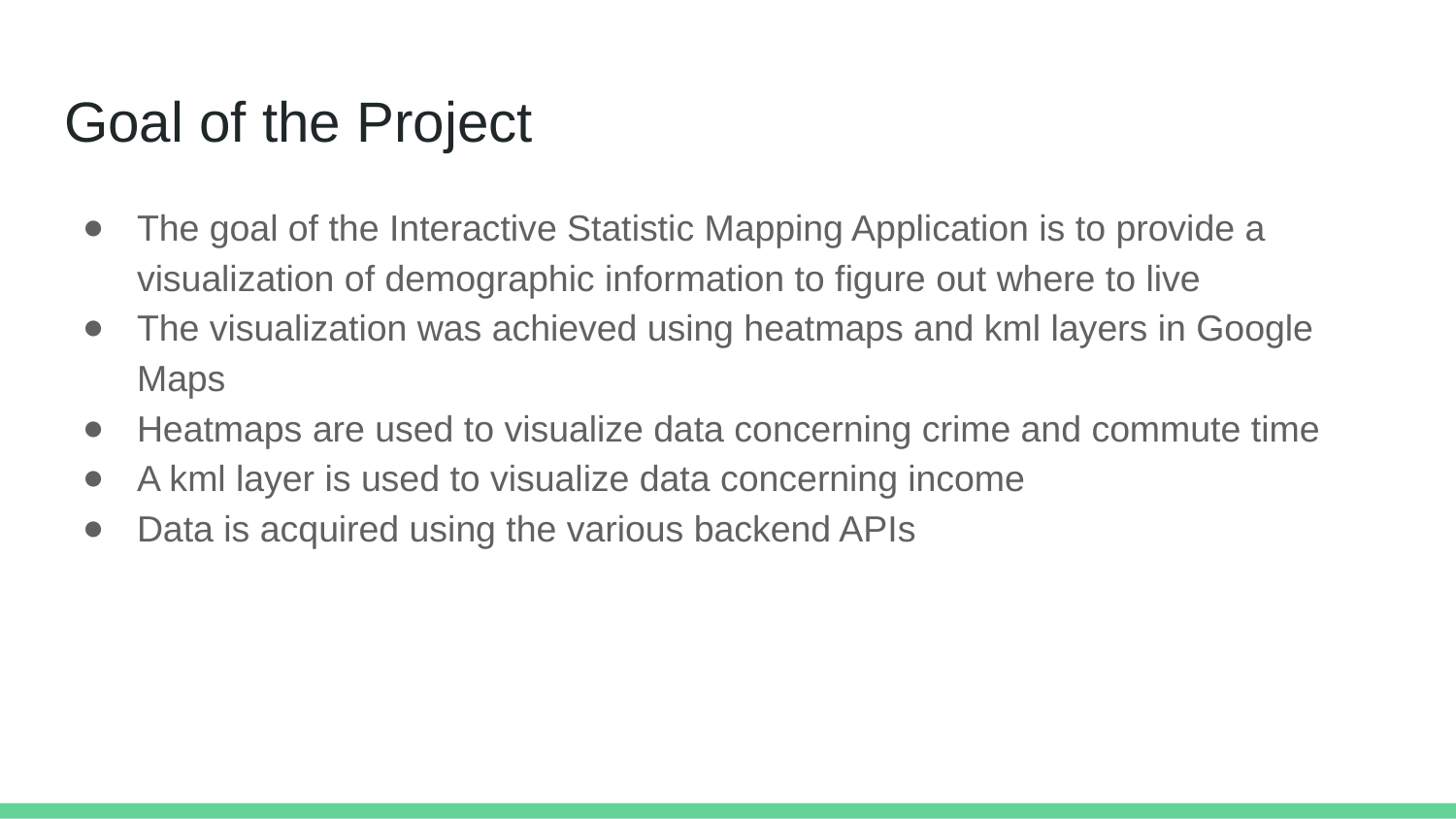

# Goal of the Project
The goal of the Interactive Statistic Mapping Application is to provide a visualization of demographic information to figure out where to live
The visualization was achieved using heatmaps and kml layers in Google Maps
Heatmaps are used to visualize data concerning crime and commute time
A kml layer is used to visualize data concerning income
Data is acquired using the various backend APIs